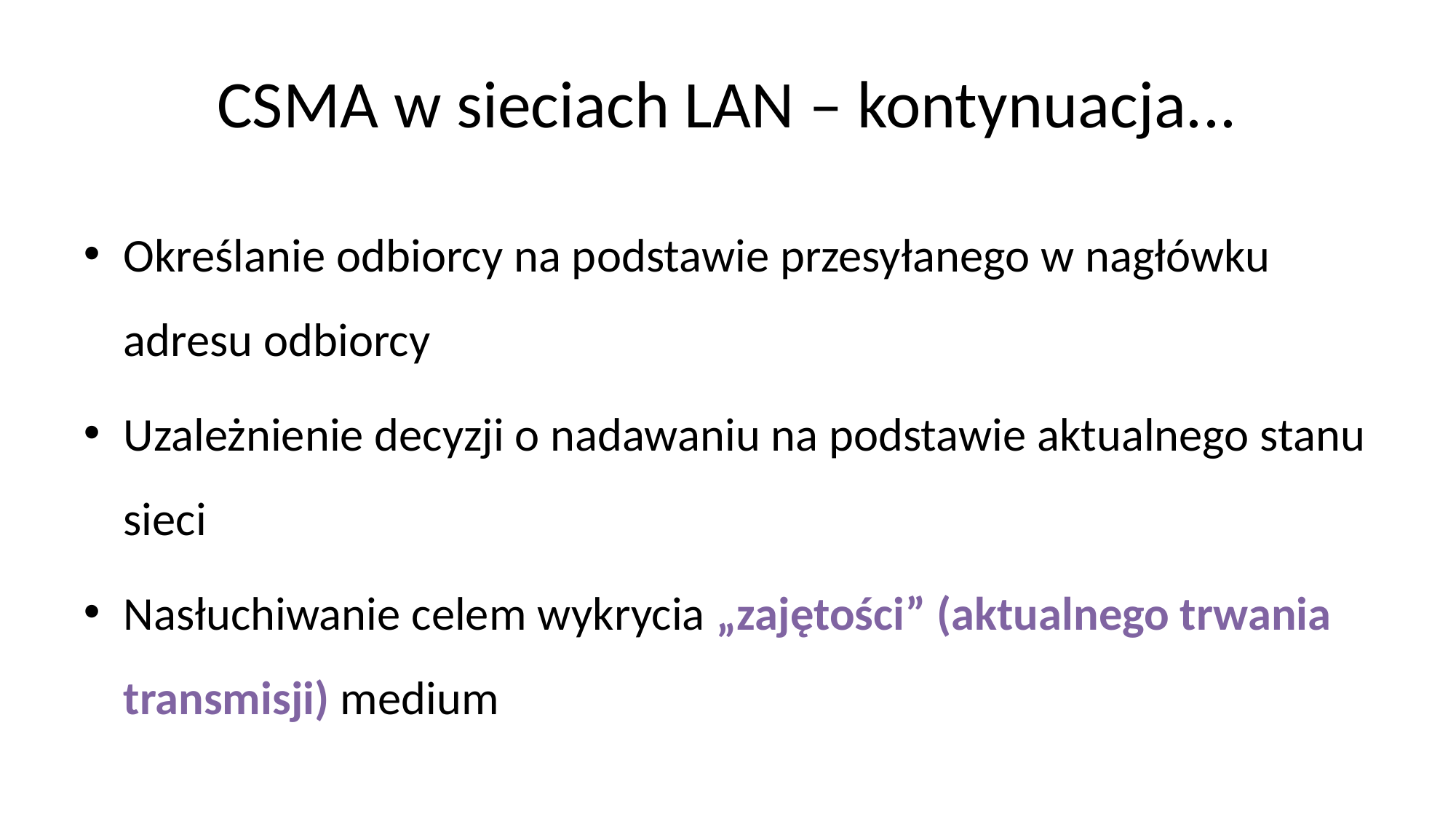

# CSMA w sieciach LAN – kontynuacja...
Określanie odbiorcy na podstawie przesyłanego w nagłówku adresu odbiorcy
Uzależnienie decyzji o nadawaniu na podstawie aktualnego stanu sieci
Nasłuchiwanie celem wykrycia „zajętości” (aktualnego trwania transmisji) medium